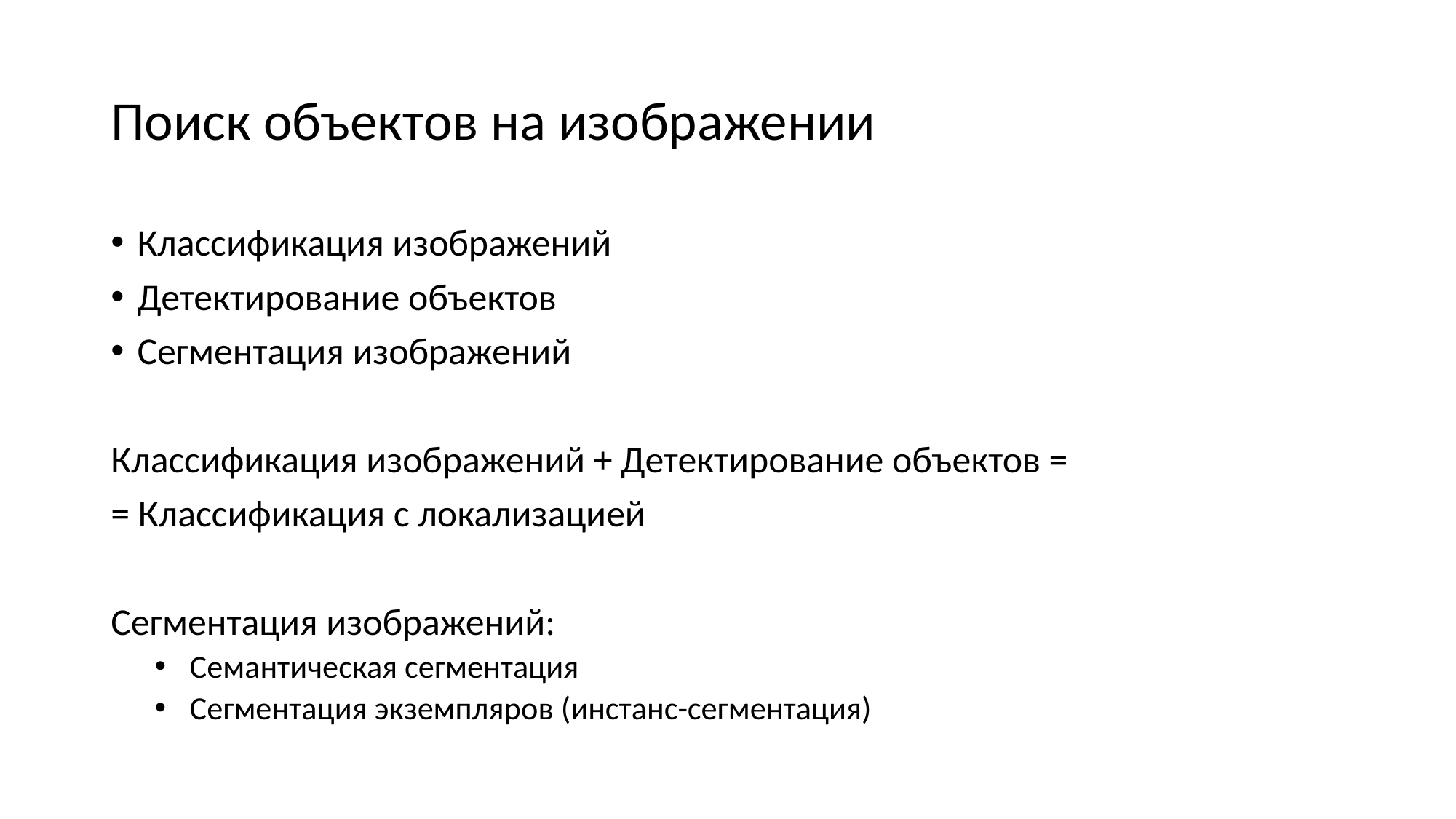

# Поиск объектов на изображении
Классификация изображений
Детектирование объектов
Сегментация изображений

Классификация изображений + Детектирование объектов =
= Классификация с локализацией

Сегментация изображений:
Семантическая сегментация
Сегментация экземпляров (инстанс-сегментация)